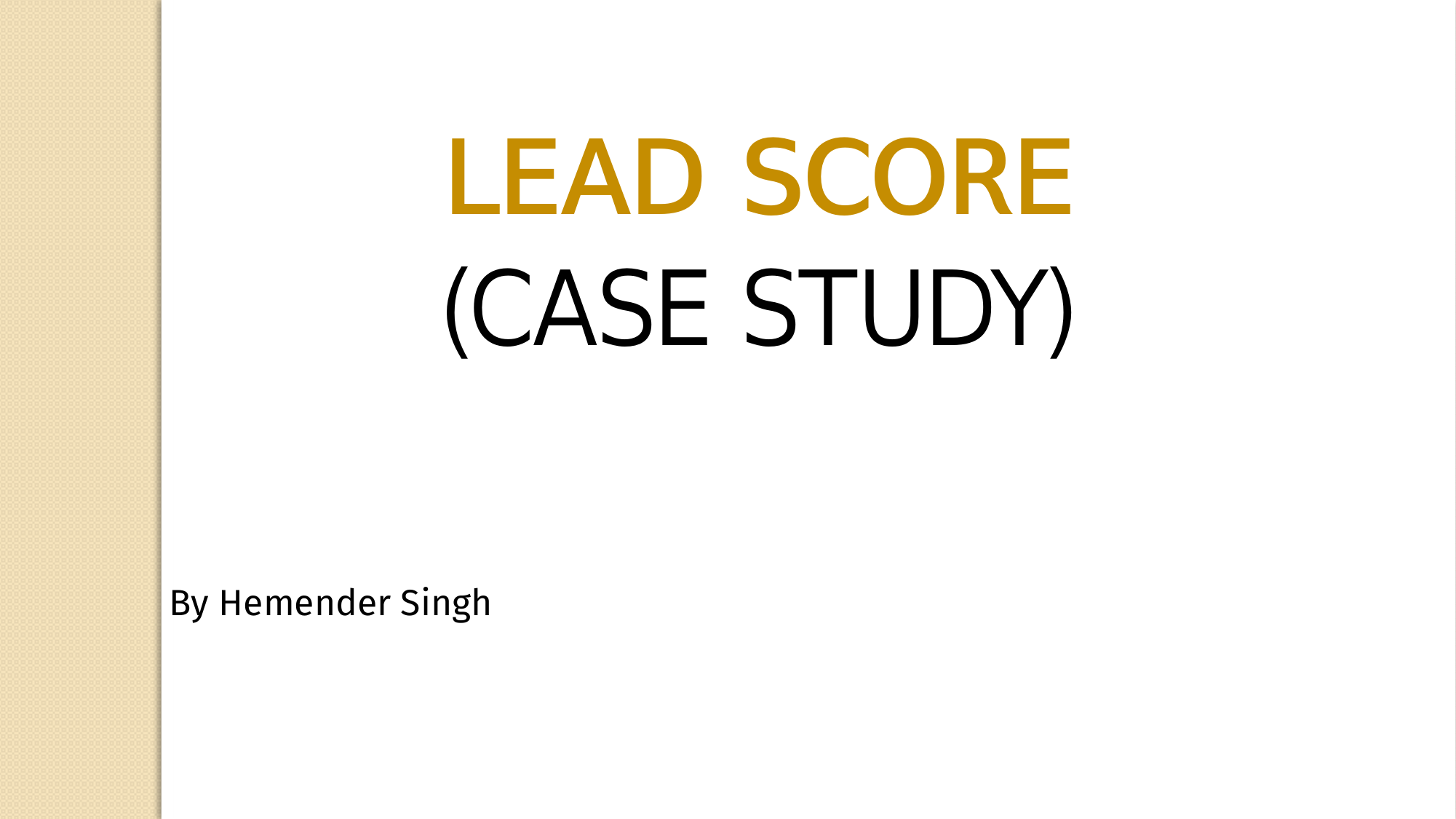

LEAD SCORE
(CASE STUDY)
By Hemender Singh